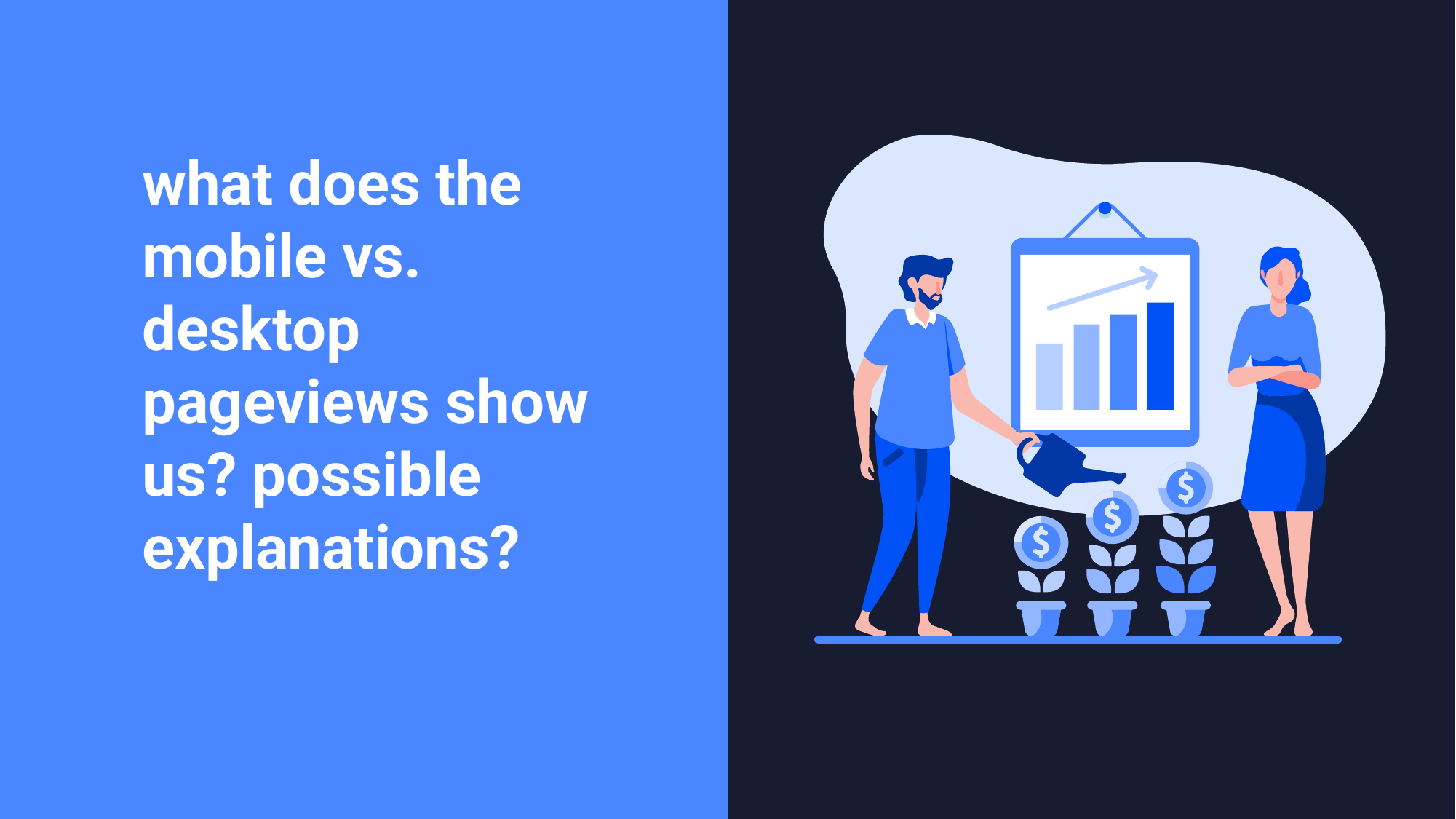

what does the mobile vs. desktop pageviews show us? possible explanations?